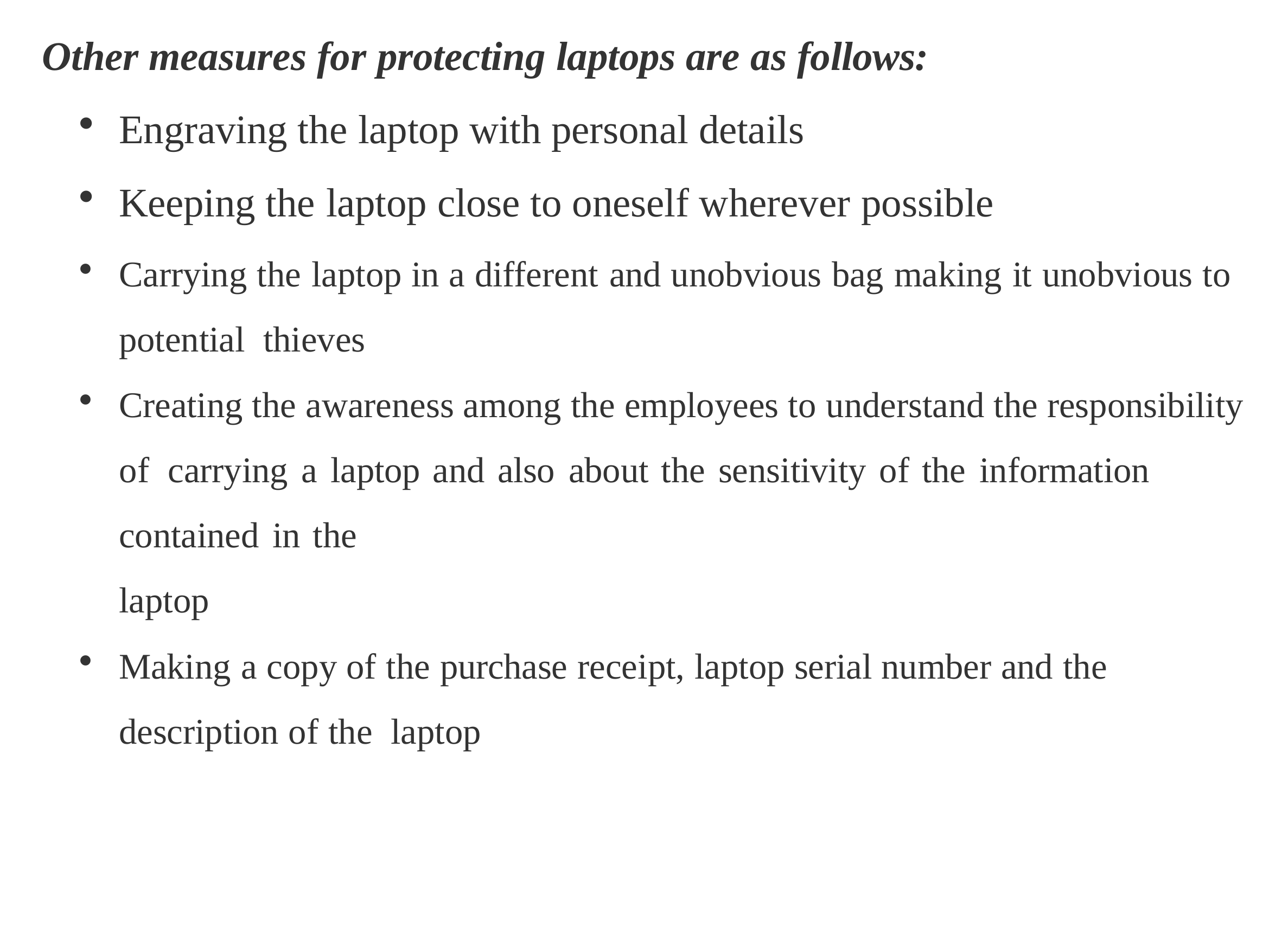

Other measures for protecting laptops are as follows:
Engraving the laptop with personal details
Keeping the laptop close to oneself wherever possible
Carrying the laptop in a different and unobvious bag making it unobvious to potential  thieves
Creating the awareness among the employees to understand the responsibility of  carrying a laptop and also about the sensitivity of the information contained in the
laptop
Making a copy of the purchase receipt, laptop serial number and the description of the  laptop
Page 38
CYBER SECURITY